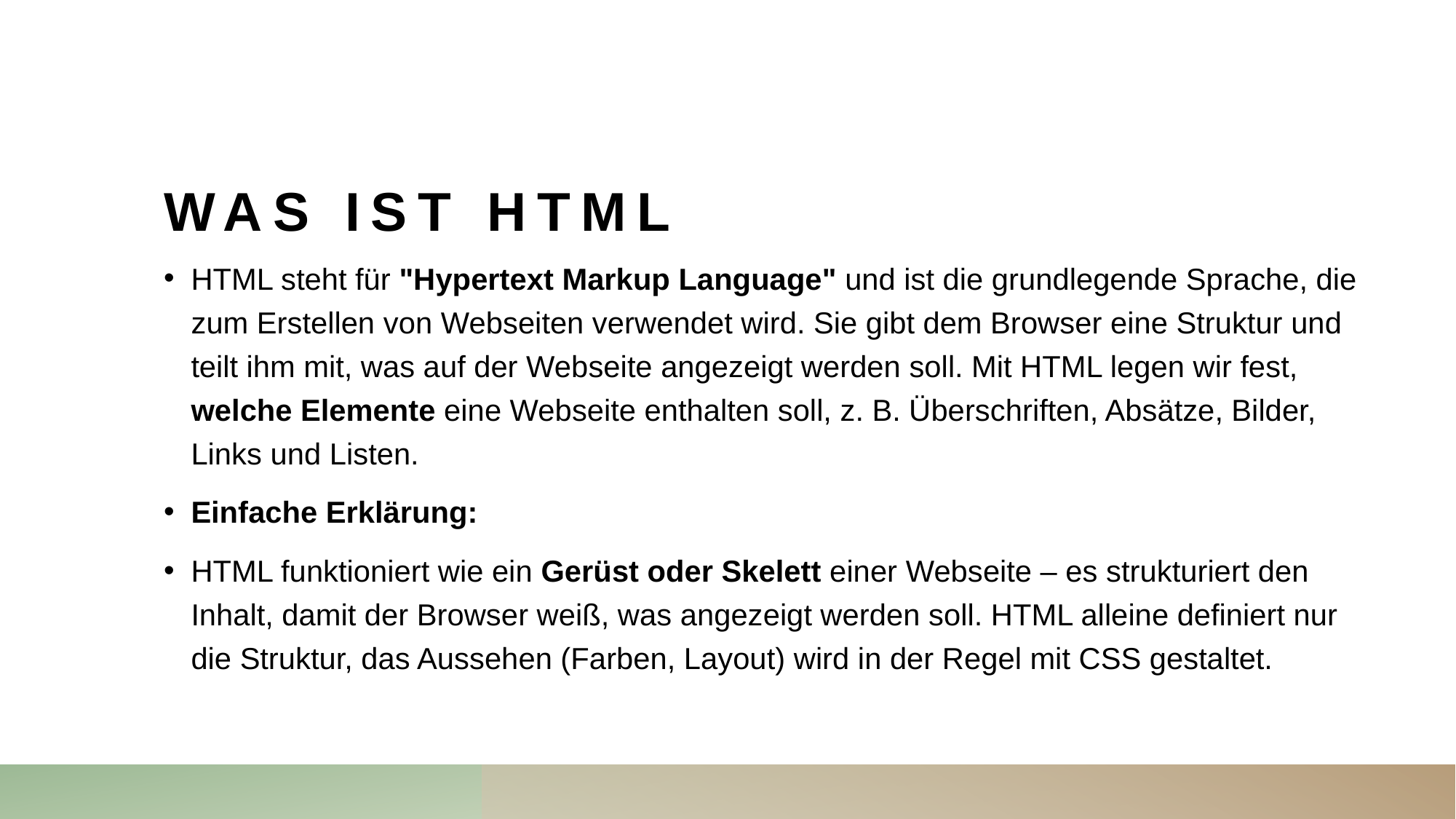

# Was ist HTML
HTML steht für "Hypertext Markup Language" und ist die grundlegende Sprache, die zum Erstellen von Webseiten verwendet wird. Sie gibt dem Browser eine Struktur und teilt ihm mit, was auf der Webseite angezeigt werden soll. Mit HTML legen wir fest, welche Elemente eine Webseite enthalten soll, z. B. Überschriften, Absätze, Bilder, Links und Listen.
Einfache Erklärung:
HTML funktioniert wie ein Gerüst oder Skelett einer Webseite – es strukturiert den Inhalt, damit der Browser weiß, was angezeigt werden soll. HTML alleine definiert nur die Struktur, das Aussehen (Farben, Layout) wird in der Regel mit CSS gestaltet.